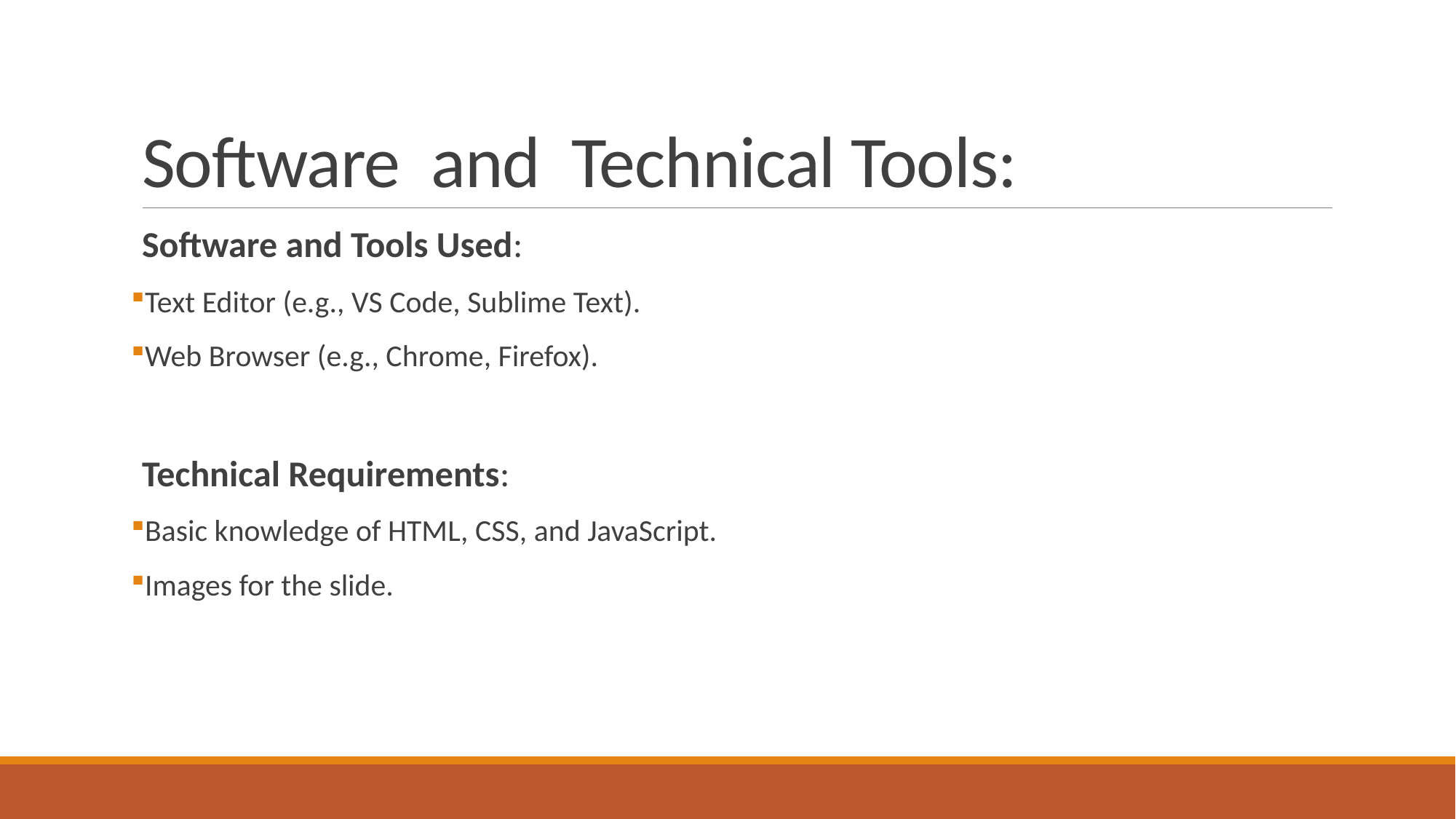

# Software  and  Technical Tools:
Software and Tools Used:
Text Editor (e.g., VS Code, Sublime Text).
Web Browser (e.g., Chrome, Firefox).

Technical Requirements:
Basic knowledge of HTML, CSS, and JavaScript.
Images for the slide.